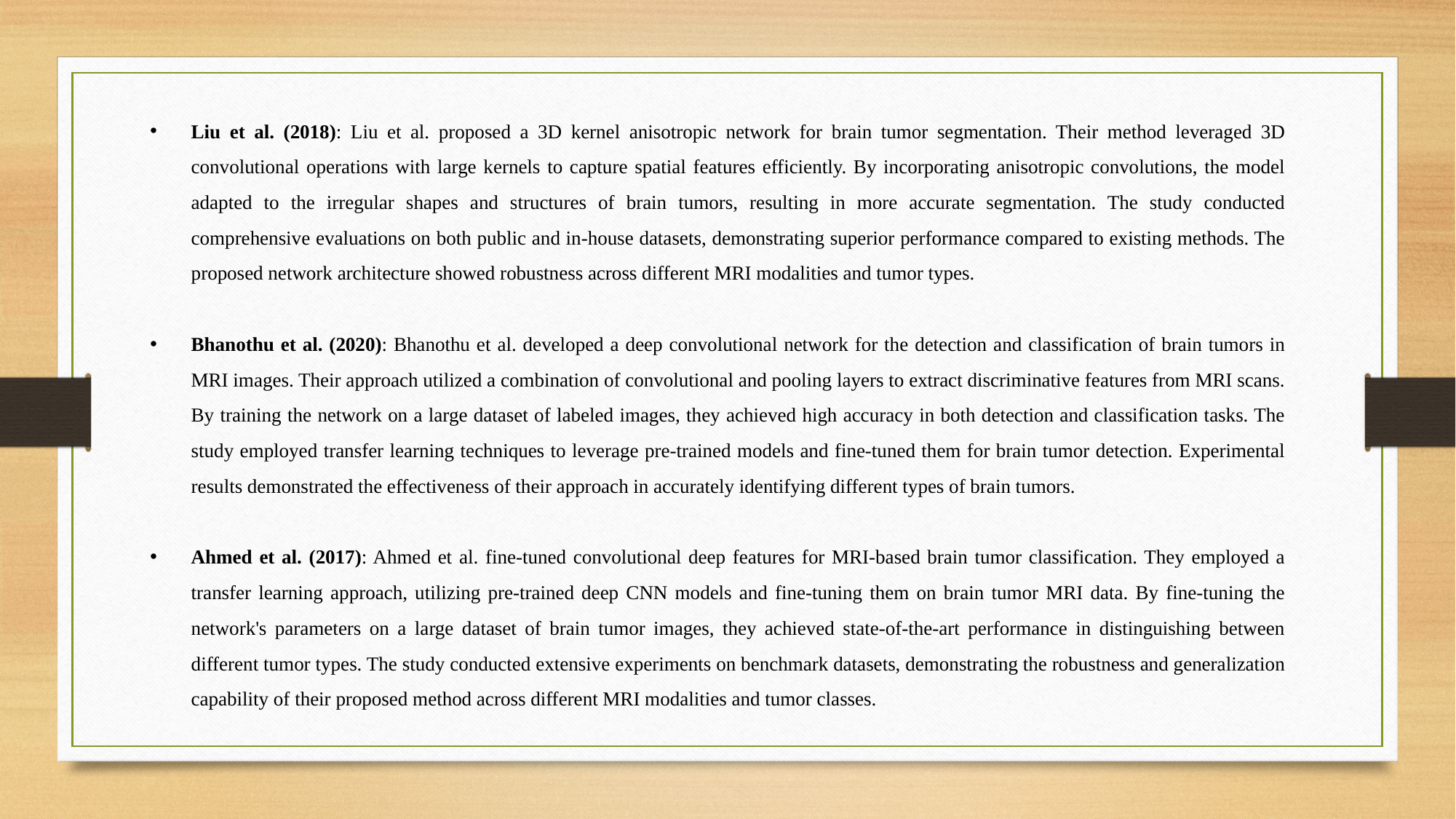

Liu et al. (2018): Liu et al. proposed a 3D kernel anisotropic network for brain tumor segmentation. Their method leveraged 3D convolutional operations with large kernels to capture spatial features efficiently. By incorporating anisotropic convolutions, the model adapted to the irregular shapes and structures of brain tumors, resulting in more accurate segmentation. The study conducted comprehensive evaluations on both public and in-house datasets, demonstrating superior performance compared to existing methods. The proposed network architecture showed robustness across different MRI modalities and tumor types.

Bhanothu et al. (2020): Bhanothu et al. developed a deep convolutional network for the detection and classification of brain tumors in MRI images. Their approach utilized a combination of convolutional and pooling layers to extract discriminative features from MRI scans. By training the network on a large dataset of labeled images, they achieved high accuracy in both detection and classification tasks. The study employed transfer learning techniques to leverage pre-trained models and fine-tuned them for brain tumor detection. Experimental results demonstrated the effectiveness of their approach in accurately identifying different types of brain tumors.

Ahmed et al. (2017): Ahmed et al. fine-tuned convolutional deep features for MRI-based brain tumor classification. They employed a transfer learning approach, utilizing pre-trained deep CNN models and fine-tuning them on brain tumor MRI data. By fine-tuning the network's parameters on a large dataset of brain tumor images, they achieved state-of-the-art performance in distinguishing between different tumor types. The study conducted extensive experiments on benchmark datasets, demonstrating the robustness and generalization capability of their proposed method across different MRI modalities and tumor classes.